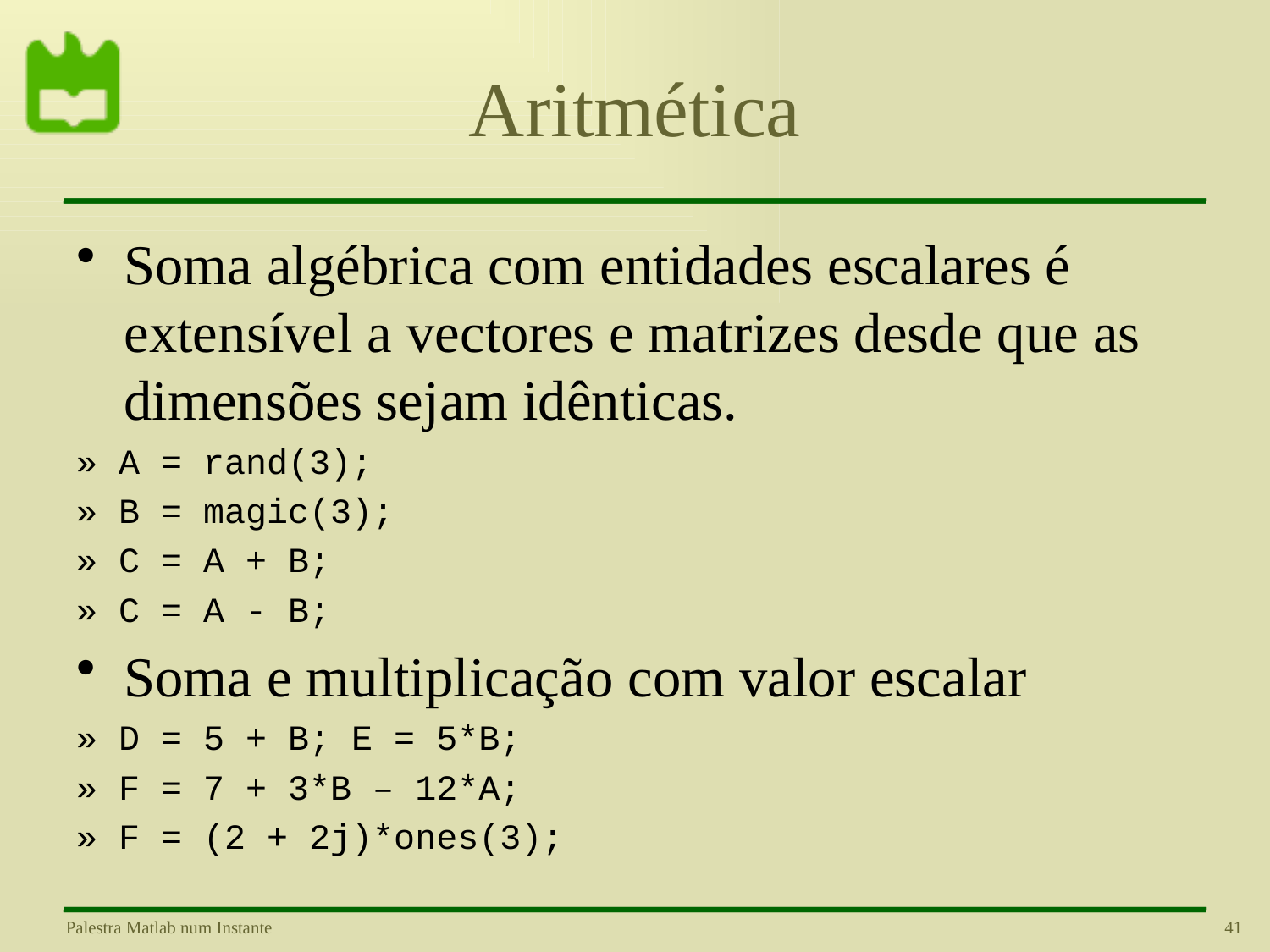

# Aritmética
Soma algébrica com entidades escalares é extensível a vectores e matrizes desde que as dimensões sejam idênticas.
» A = rand(3);
» B = magic(3);
» C = A + B;
» C = A - B;
Soma e multiplicação com valor escalar
» D = 5 + B; E = 5*B;
» F = 7 + 3*B – 12*A;
» F = (2 + 2j)*ones(3);